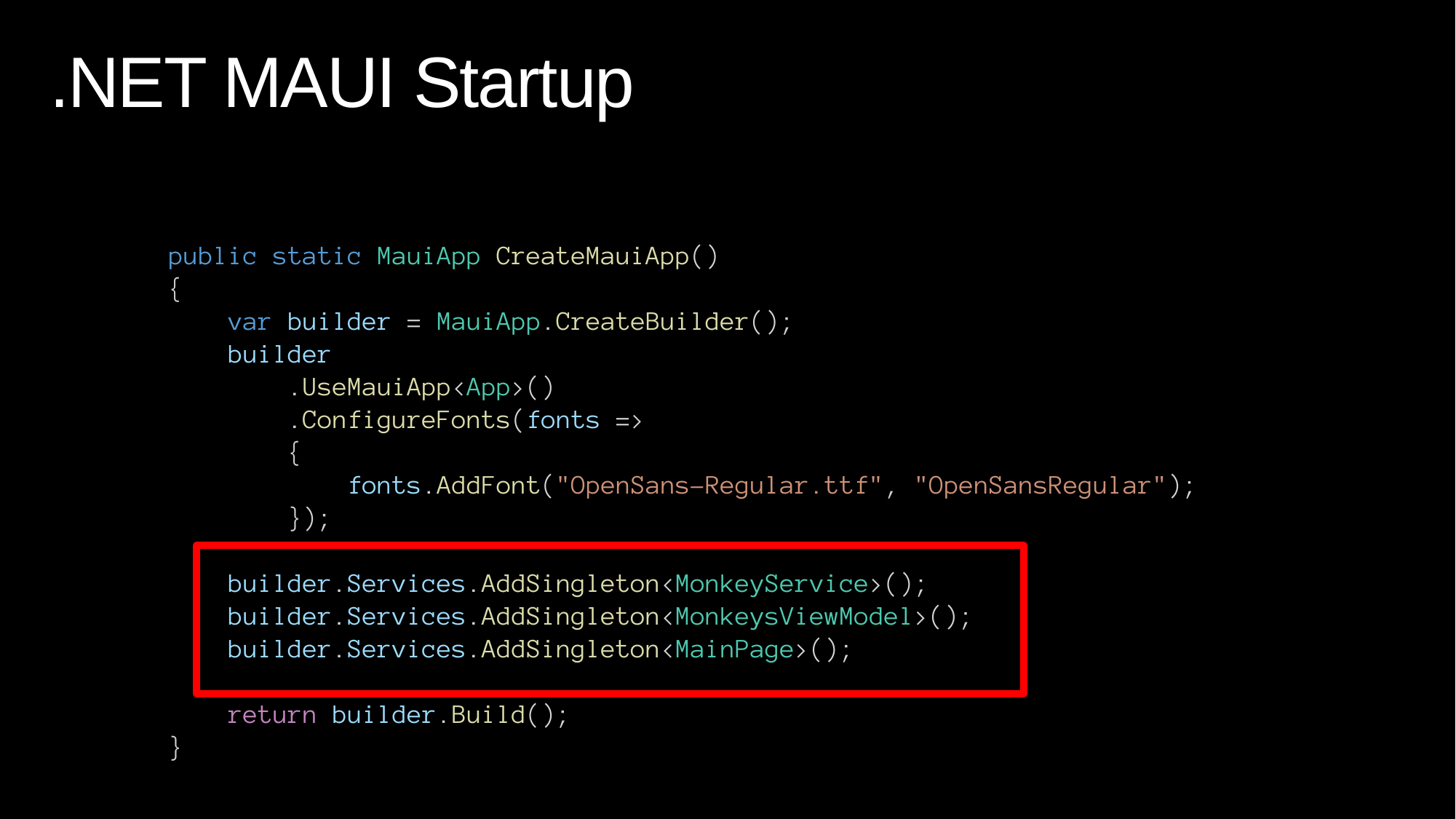

# .NET MAUI Startup

public static MauiApp CreateMauiApp()
{
    var builder = MauiApp.CreateBuilder();
    builder
        .UseMauiApp<App>()
        .ConfigureFonts(fonts =>
        {
            fonts.AddFont("OpenSans-Regular.ttf", "OpenSansRegular");
        });
    builder.Services.AddSingleton<MonkeyService>();
    builder.Services.AddSingleton<MonkeysViewModel>();
    builder.Services.AddSingleton<MainPage>();
    return builder.Build();
}